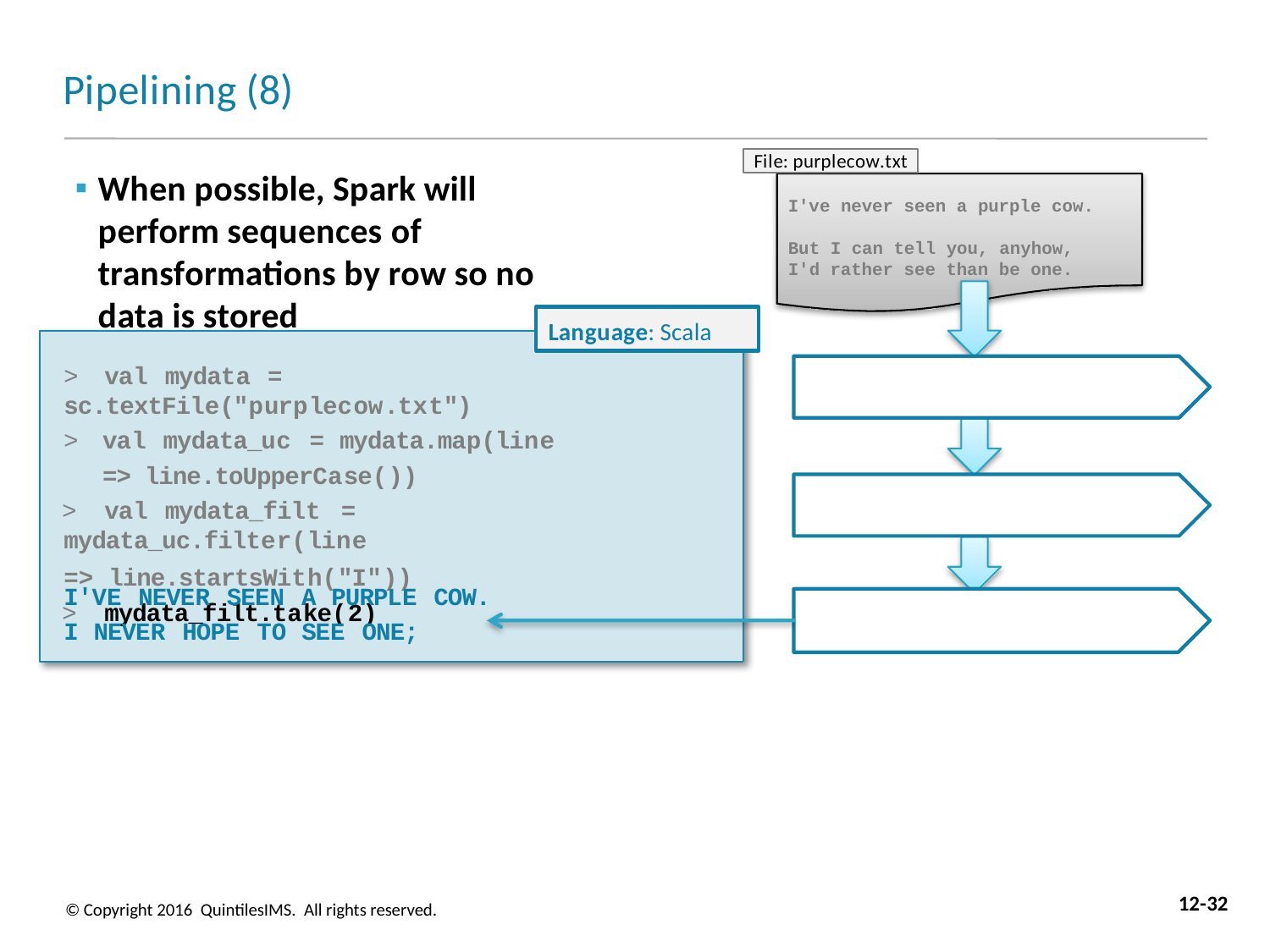

# Pipelining (8)
File: purplecow.txt
When possible, Spark will perform sequences of transformations by row so no data is stored

I've never seen a purple cow.
But I can tell you, anyhow, I'd rather see than be one.

Language: Scala

>	val mydata = sc.textFile("purplecow.txt")
>	val mydata_uc = mydata.map(line => line.toUpperCase())
>	val mydata_filt = mydata_uc.filter(line
=> line.startsWith("I"))
>	mydata_filt.take(2)

I'VE NEVER SEEN A PURPLE COW. I NEVER HOPE TO SEE ONE;

12-32
© Copyright 2016  QuintilesIMS.  All rights reserved.